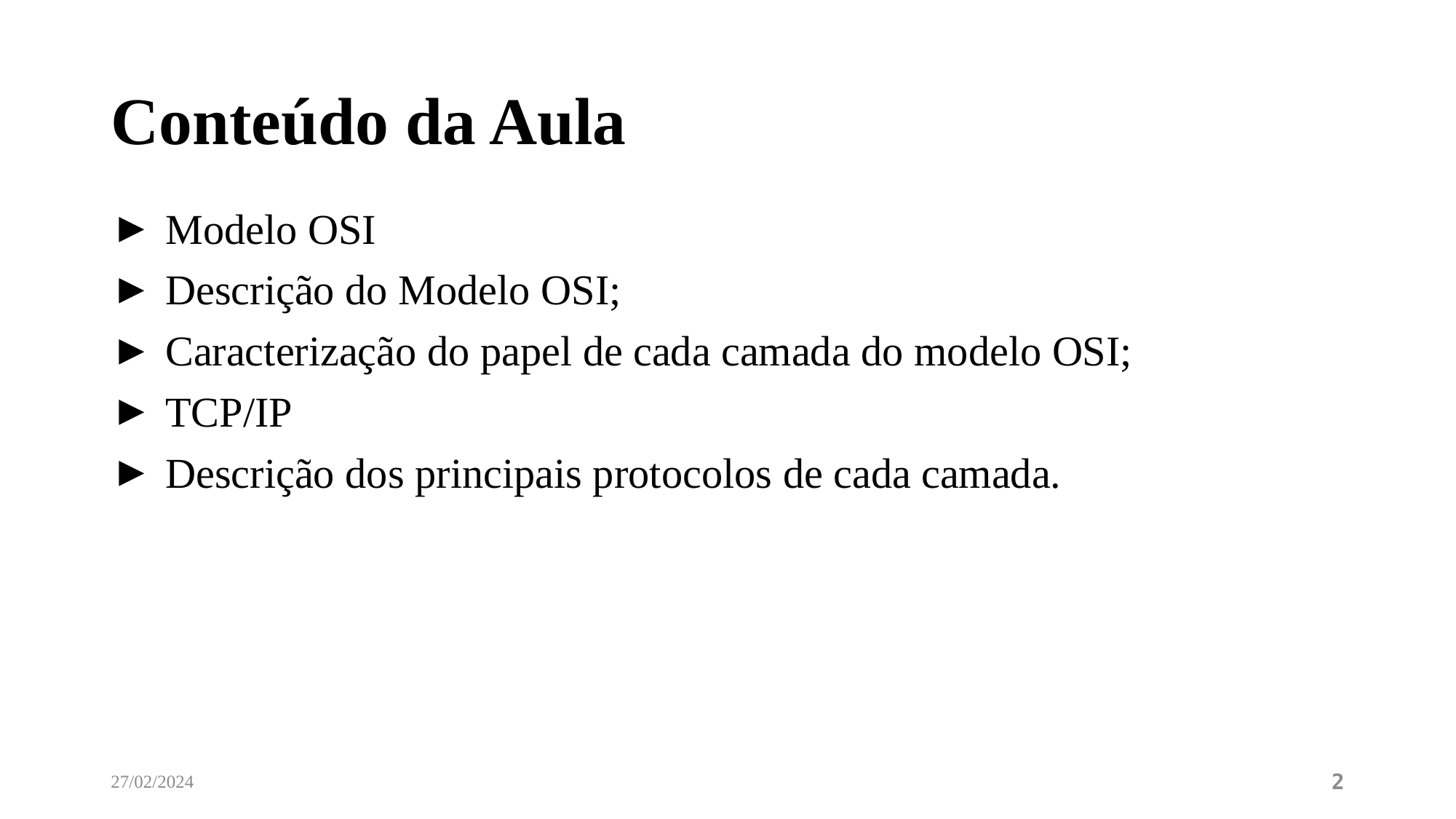

# Conteúdo da Aula
Modelo OSI
Descrição do Modelo OSI;
Caracterização do papel de cada camada do modelo OSI;
TCP/IP
Descrição dos principais protocolos de cada camada.
27/02/2024
2